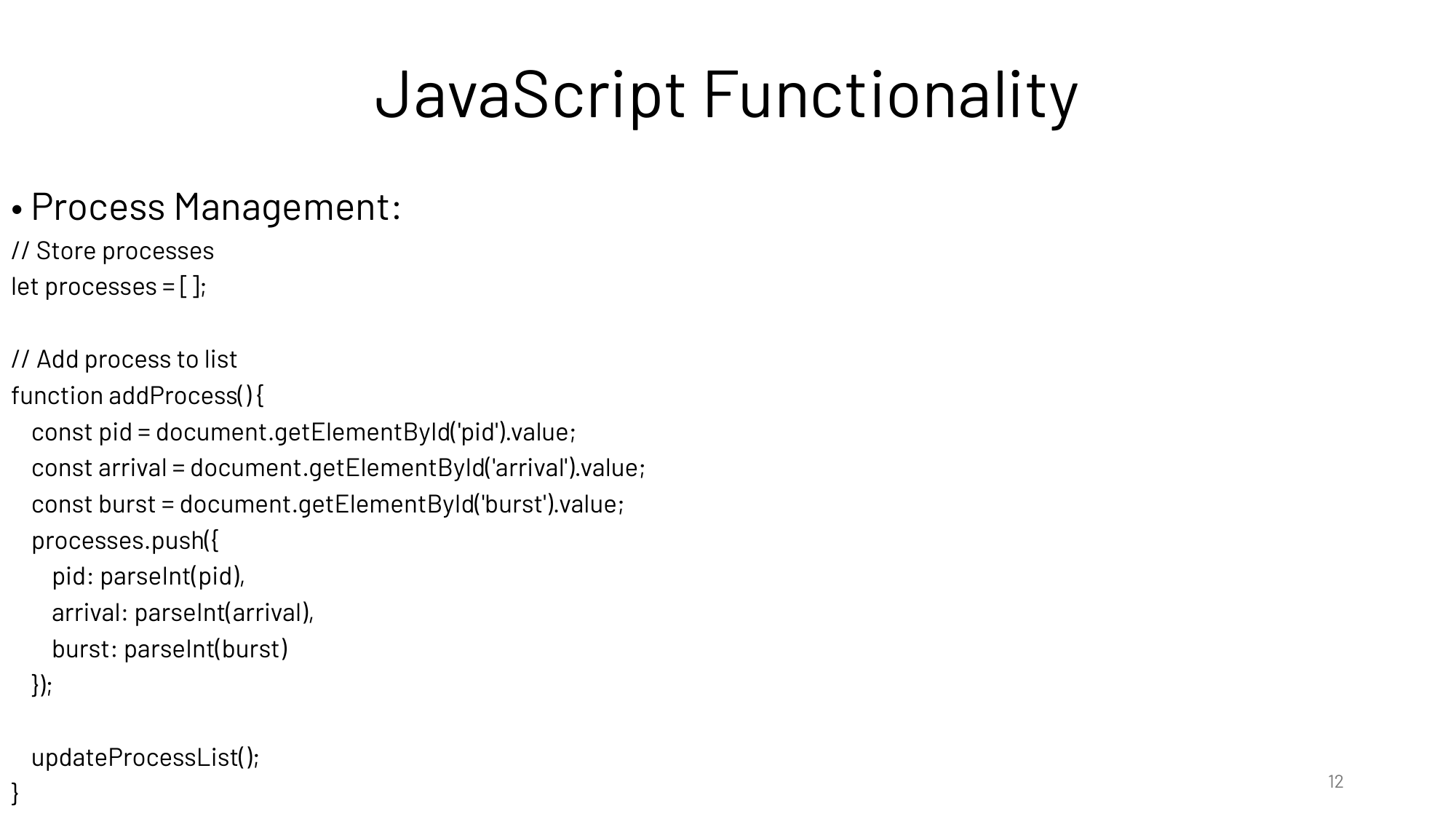

# JavaScript Functionality
• Process Management:
// Store processes
let processes = [];

// Add process to list
function addProcess() {
    const pid = document.getElementById('pid').value;
    const arrival = document.getElementById('arrival').value;
    const burst = document.getElementById('burst').value;
    processes.push({
        pid: parseInt(pid),
        arrival: parseInt(arrival),
        burst: parseInt(burst)
    });

    updateProcessList();
}
12